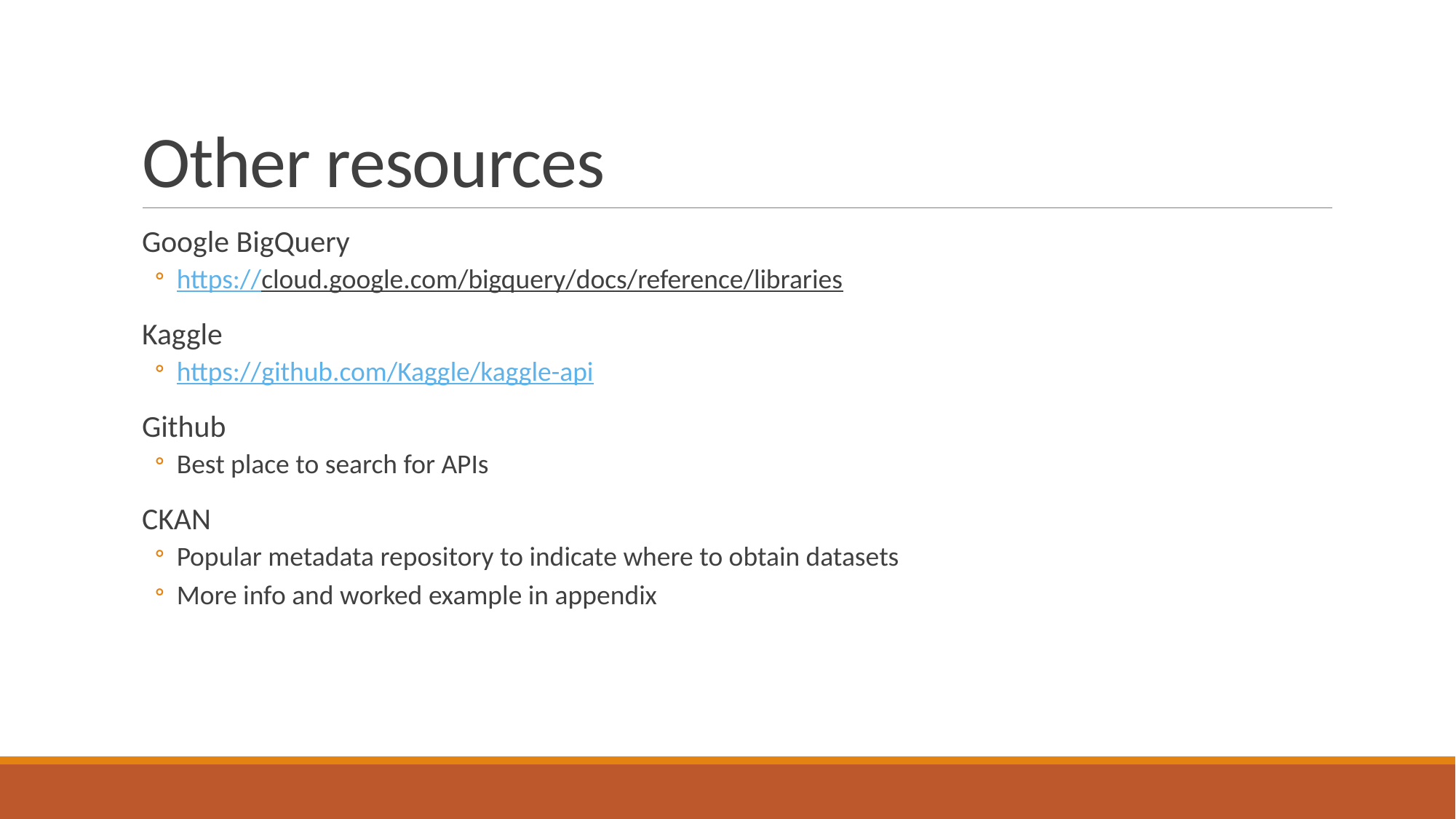

# Other resources
Google BigQuery
https://cloud.google.com/bigquery/docs/reference/libraries
Kaggle
https://github.com/Kaggle/kaggle-api
Github
Best place to search for APIs
CKAN
Popular metadata repository to indicate where to obtain datasets
More info and worked example in appendix